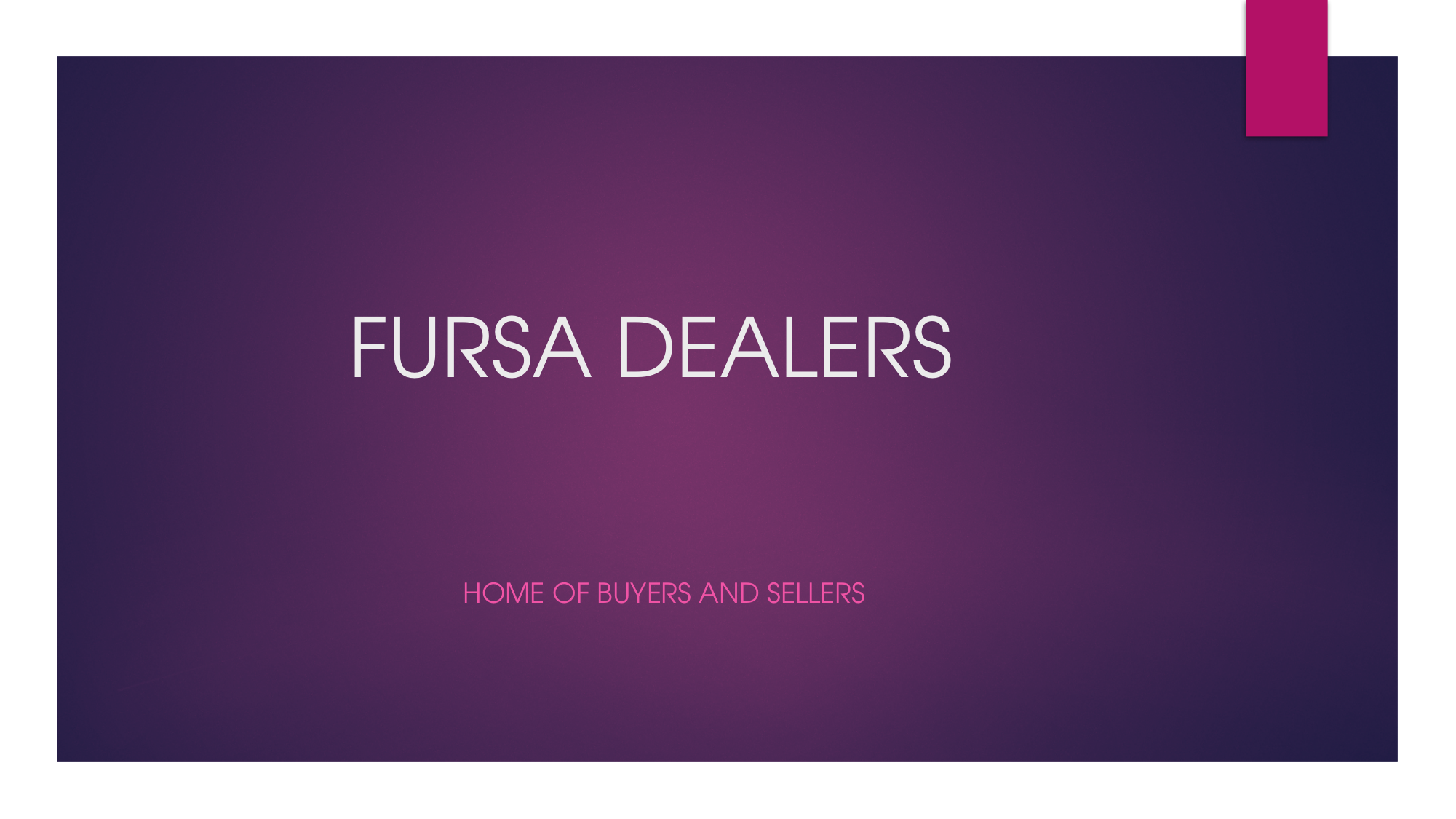

# FURSA DEALERS
HOME OF BUYERS AND SELLERS